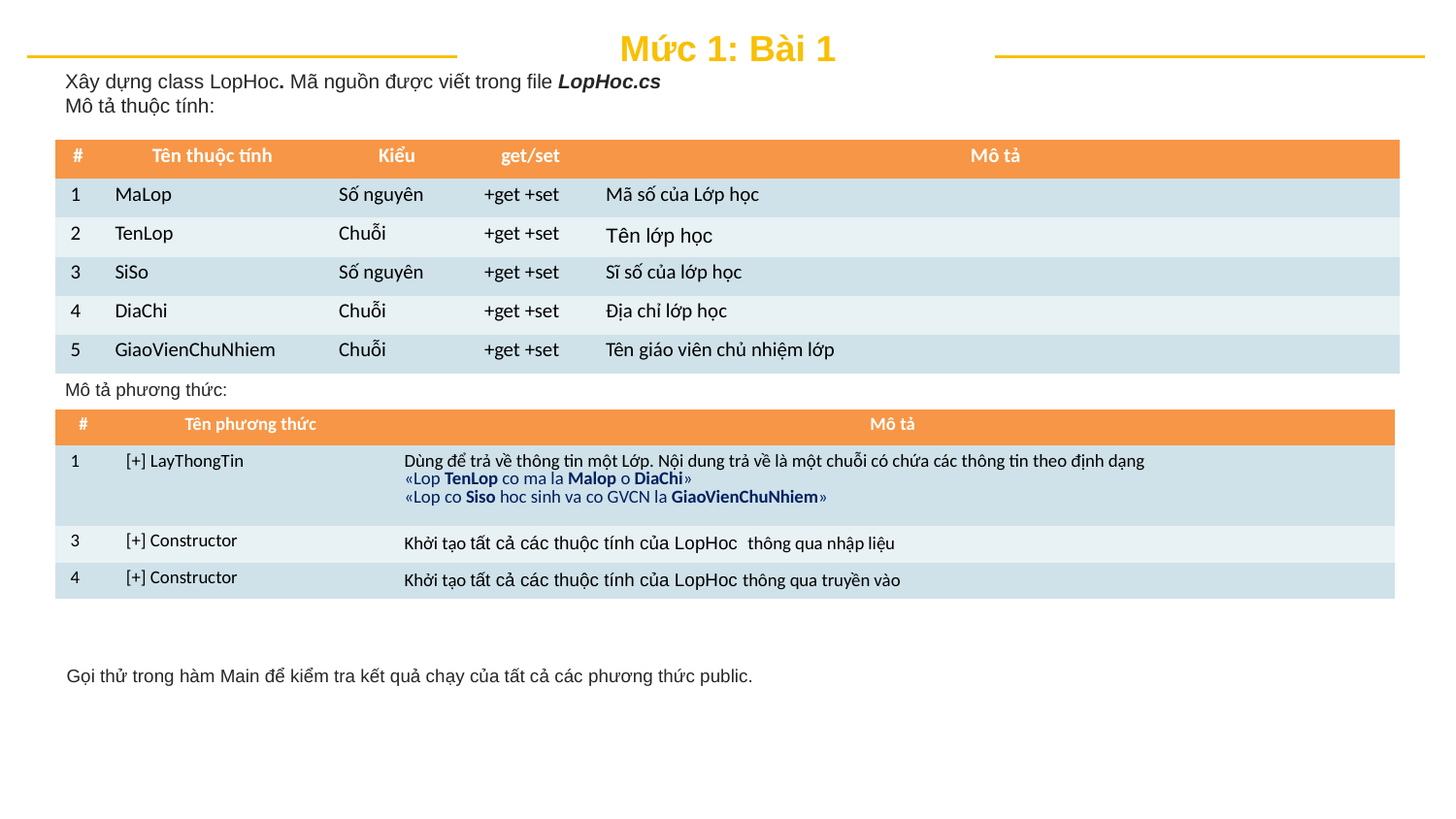

Mức 1: Bài 1
Xây dựng class LopHoc. Mã nguồn được viết trong file LopHoc.cs
Mô tả thuộc tính:
| # | Tên thuộc tính | Kiểu | get/set | Mô tả |
| --- | --- | --- | --- | --- |
| 1 | MaLop | Số nguyên | +get +set | Mã số của Lớp học |
| 2 | TenLop | Chuỗi | +get +set | Tên lớp học |
| 3 | SiSo | Số nguyên | +get +set | Sĩ số của lớp học |
| 4 | DiaChi | Chuỗi | +get +set | Địa chỉ lớp học |
| 5 | GiaoVienChuNhiem | Chuỗi | +get +set | Tên giáo viên chủ nhiệm lớp |
Mô tả phương thức:
| # | Tên phương thức | Mô tả |
| --- | --- | --- |
| 1 | [+] LayThongTin | Dùng để trả về thông tin một Lớp. Nội dung trả về là một chuỗi có chứa các thông tin theo định dạng «Lop TenLop co ma la Malop o DiaChi» «Lop co Siso hoc sinh va co GVCN la GiaoVienChuNhiem» |
| 3 | [+] Constructor | Khởi tạo tất cả các thuộc tính của LopHoc thông qua nhập liệu |
| 4 | [+] Constructor | Khởi tạo tất cả các thuộc tính của LopHoc thông qua truyền vào |
Gọi thử trong hàm Main để kiểm tra kết quả chạy của tất cả các phương thức public.